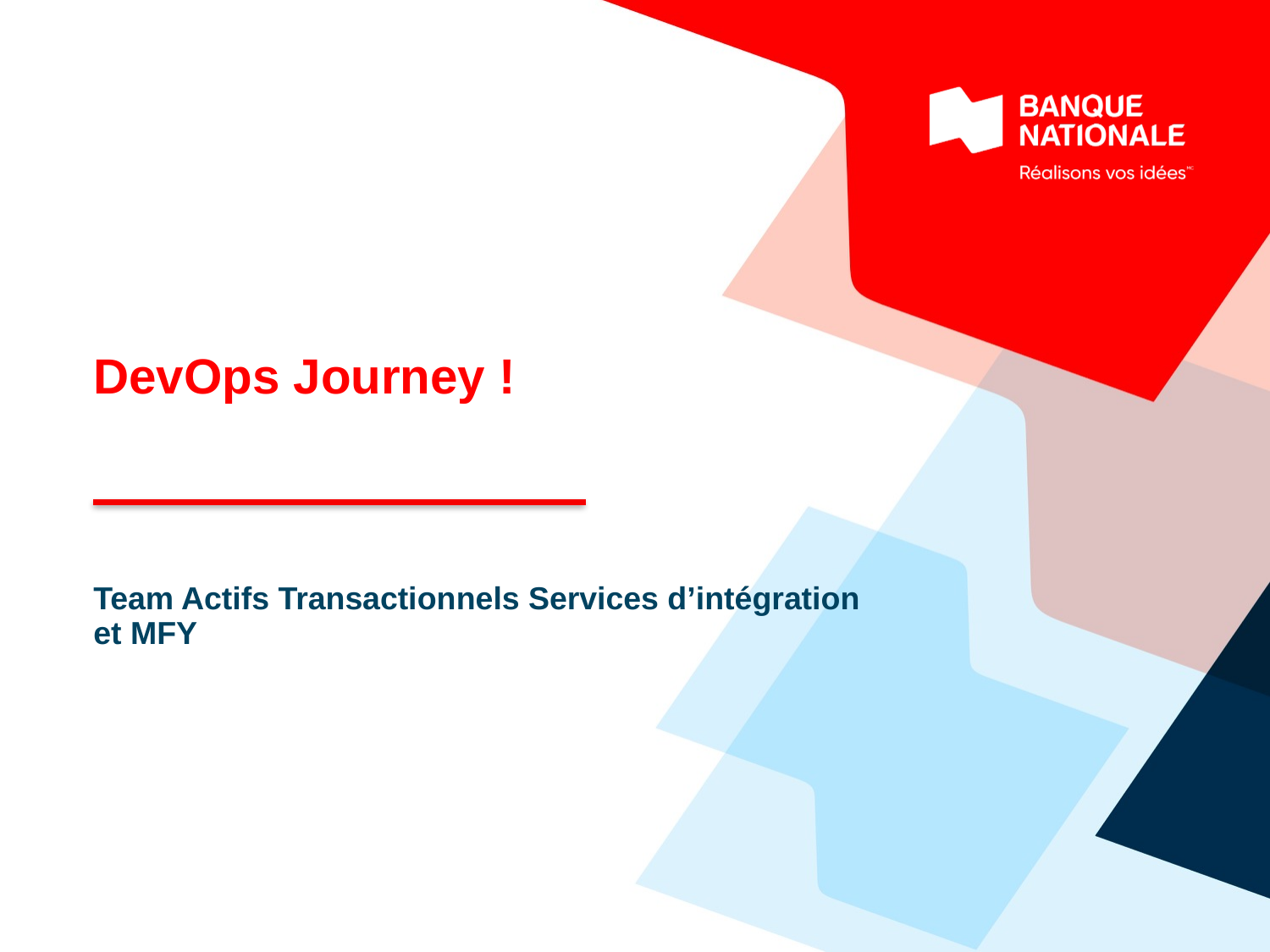

DevOps Journey !

Team Actifs Transactionnels Services d’intégration et MFY